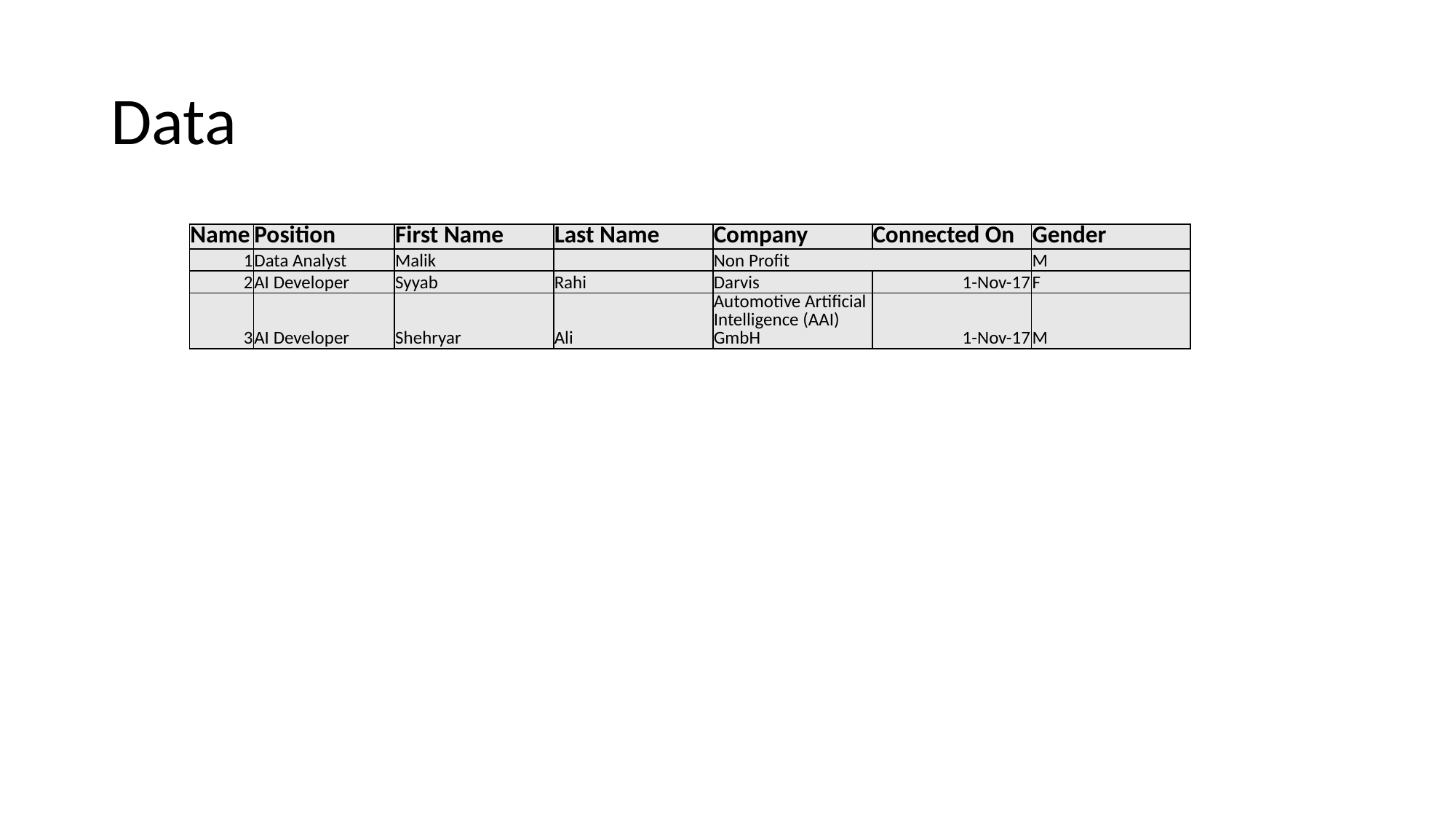

# Data
| Name | Position | First Name | Last Name | Company | Connected On | Gender |
| --- | --- | --- | --- | --- | --- | --- |
| 1 | Data Analyst | Malik |  | Non Profit |  | M |
| 2 | AI Developer | Syyab | Rahi | Darvis | 1-Nov-17 | F |
| 3 | AI Developer | Shehryar | Ali | Automotive Artificial Intelligence (AAI) GmbH | 1-Nov-17 | M |